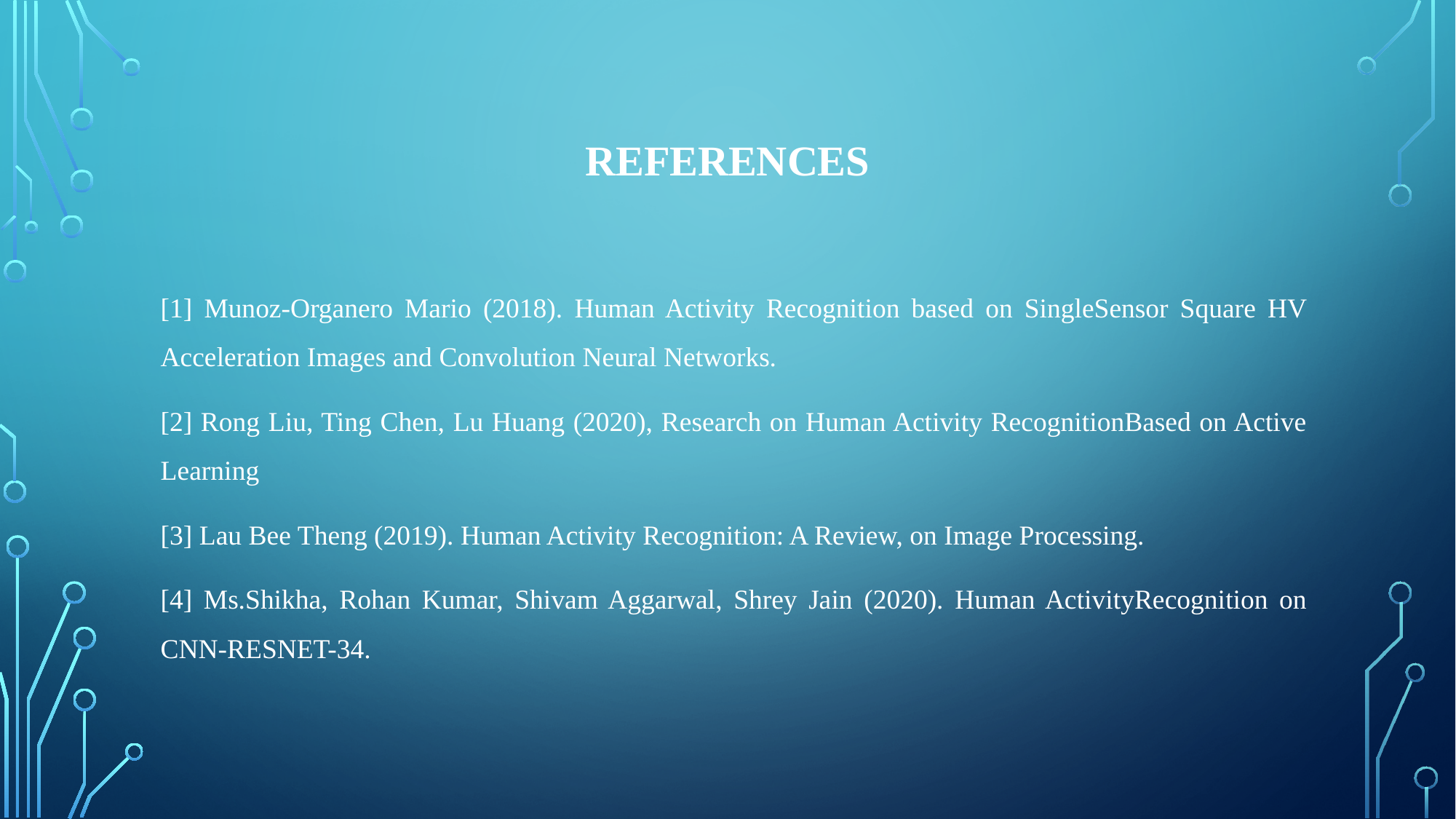

# References
[1] Munoz-Organero Mario (2018). Human Activity Recognition based on SingleSensor Square HV Acceleration Images and Convolution Neural Networks.
[2] Rong Liu, Ting Chen, Lu Huang (2020), Research on Human Activity RecognitionBased on Active Learning
[3] Lau Bee Theng (2019). Human Activity Recognition: A Review, on Image Processing.
[4] Ms.Shikha, Rohan Kumar, Shivam Aggarwal, Shrey Jain (2020). Human ActivityRecognition on CNN-RESNET-34.